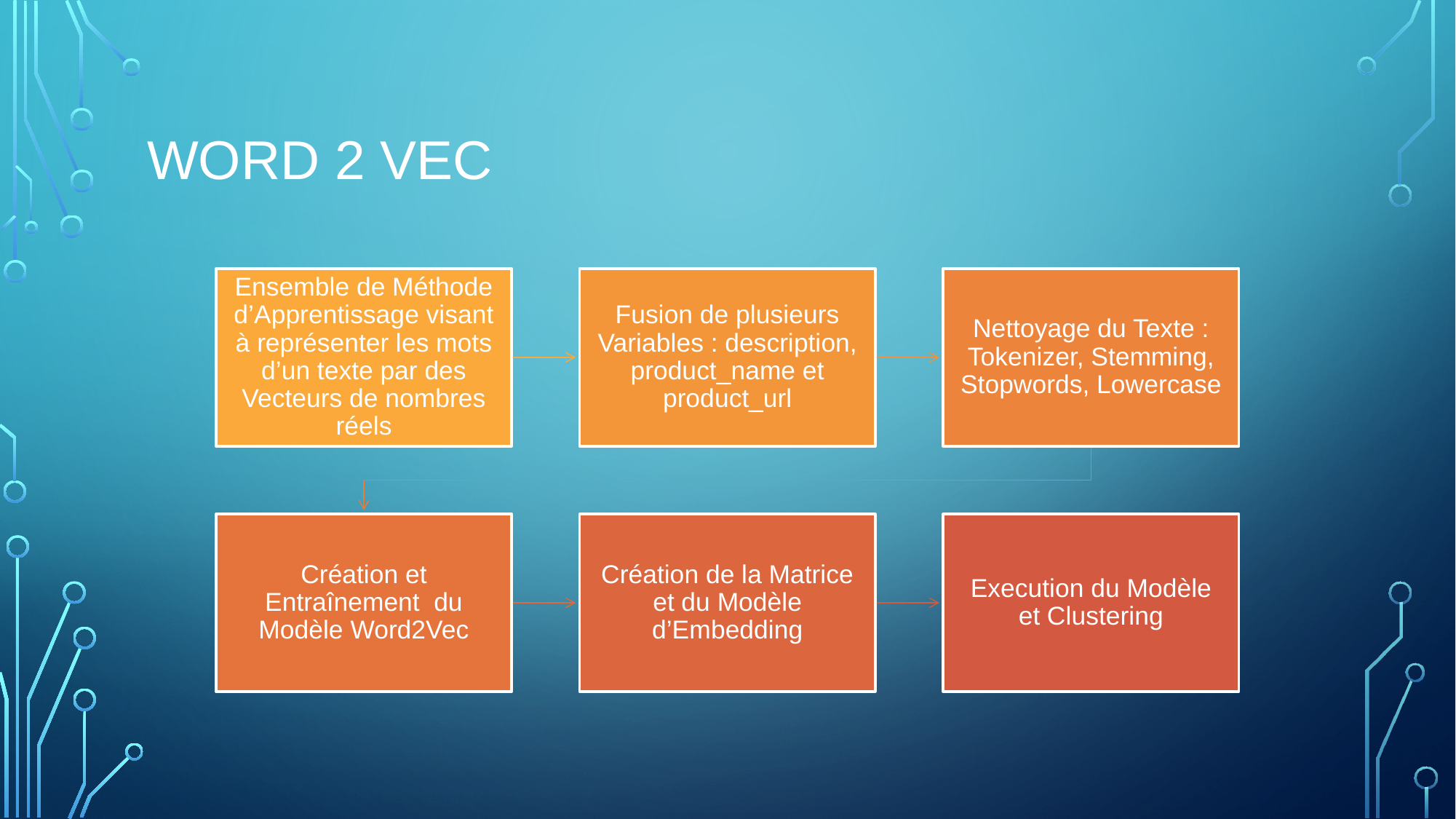

# WORD 2 VEC

Ensemble de Méthode d’Apprentissage visant à représenter les mots d’un texte par des Vecteurs de nombres réels

Fusion de plusieurs Variables : description, product_name et product_url

Nettoyage du Texte : Tokenizer, Stemming, Stopwords, Lowercase

Création et Entraînement  du Modèle Word2Vec

Création de la Matrice et du Modèle d’Embedding
Execution du Modèle et Clustering